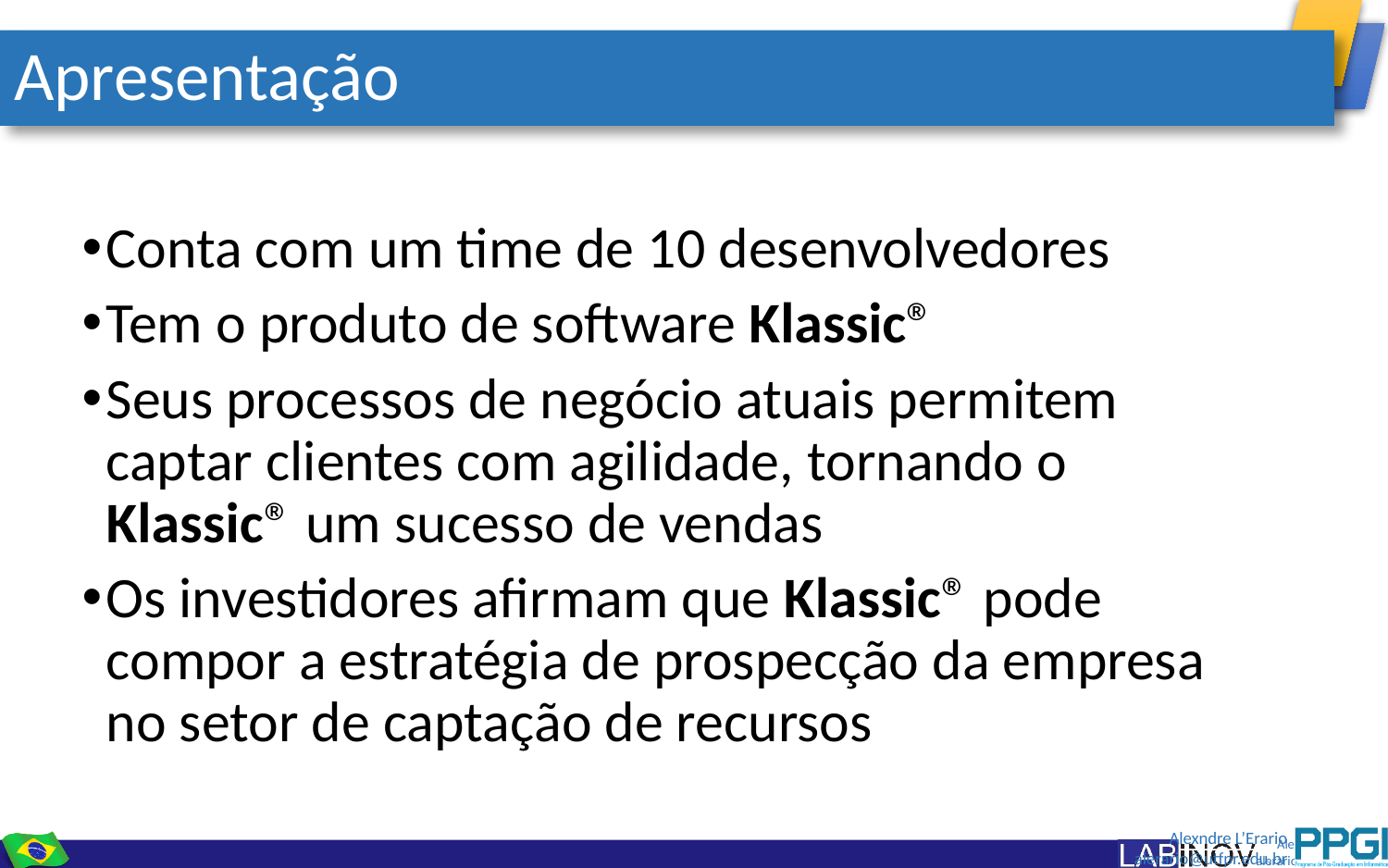

# Apresentação
Conta com um time de 10 desenvolvedores
Tem o produto de software Klassic®
Seus processos de negócio atuais permitem captar clientes com agilidade, tornando o Klassic® um sucesso de vendas
Os investidores afirmam que Klassic® pode compor a estratégia de prospecção da empresa no setor de captação de recursos